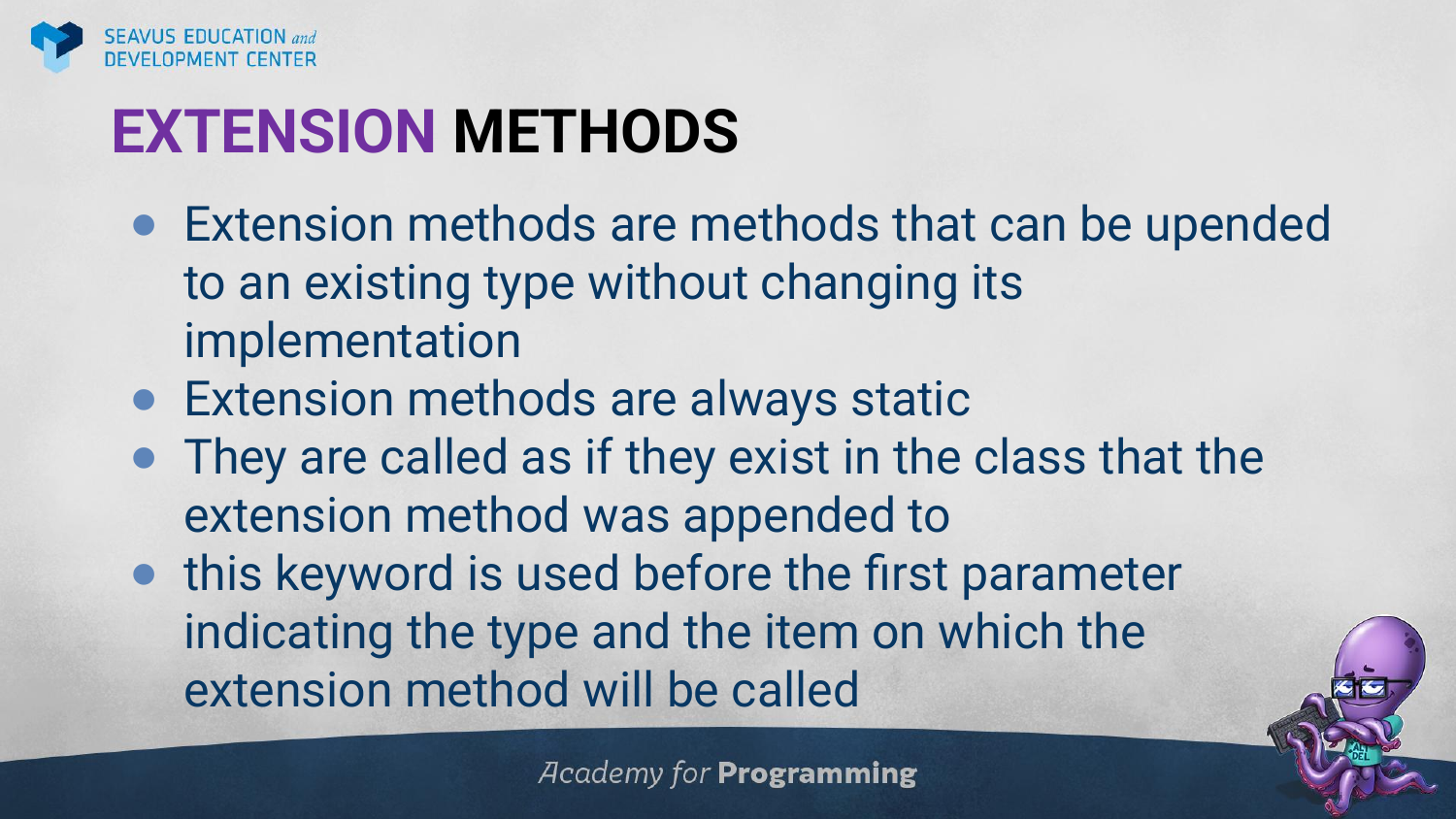

# EXTENSION METHODS
Extension methods are methods that can be upended to an existing type without changing its implementation
Extension methods are always static
They are called as if they exist in the class that the extension method was appended to
this keyword is used before the first parameter indicating the type and the item on which the extension method will be called